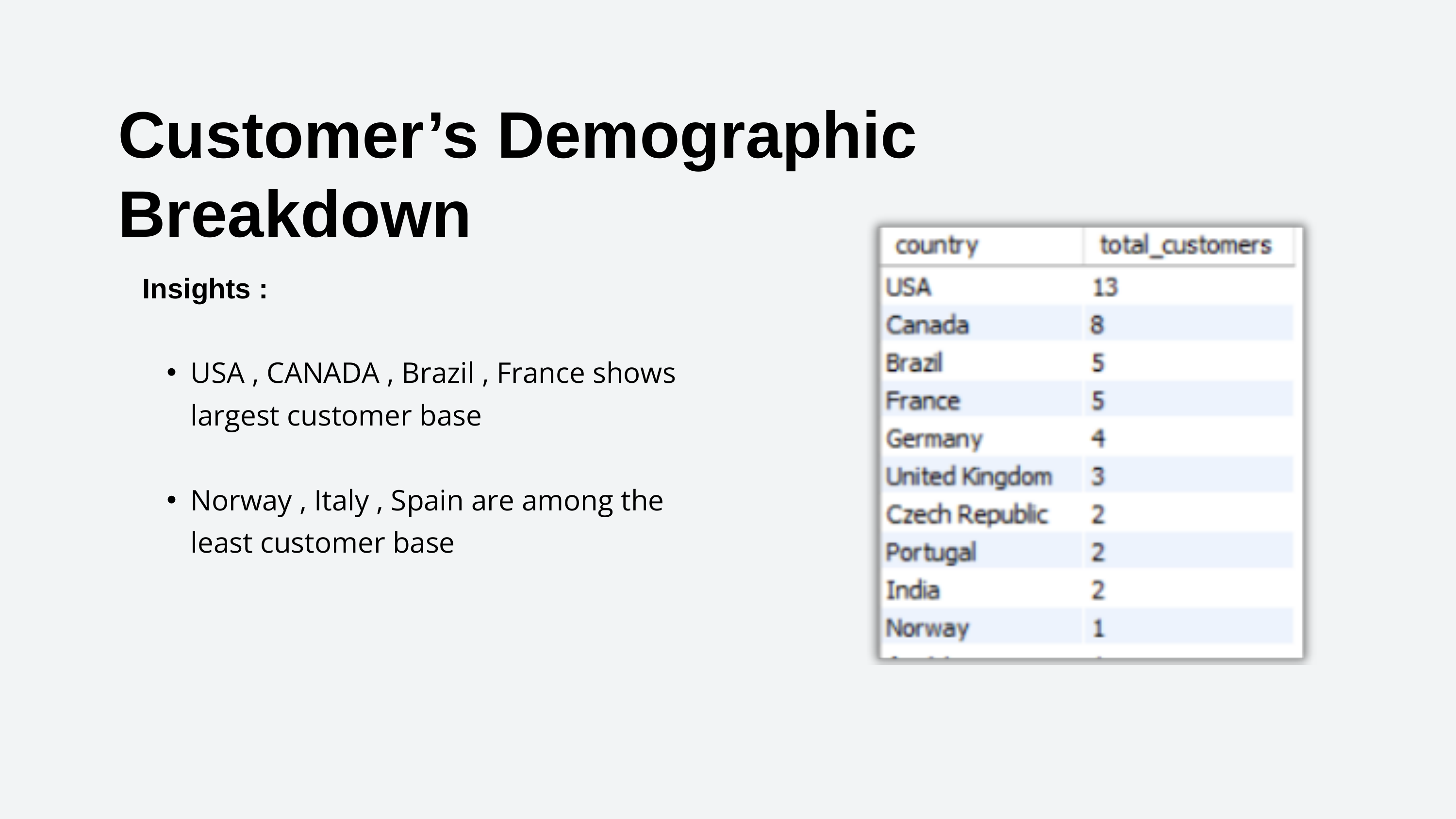

Customer’s Demographic Breakdown

Insights :

USA , CANADA , Brazil , France shows largest customer base

Norway , Italy , Spain are among the least customer base